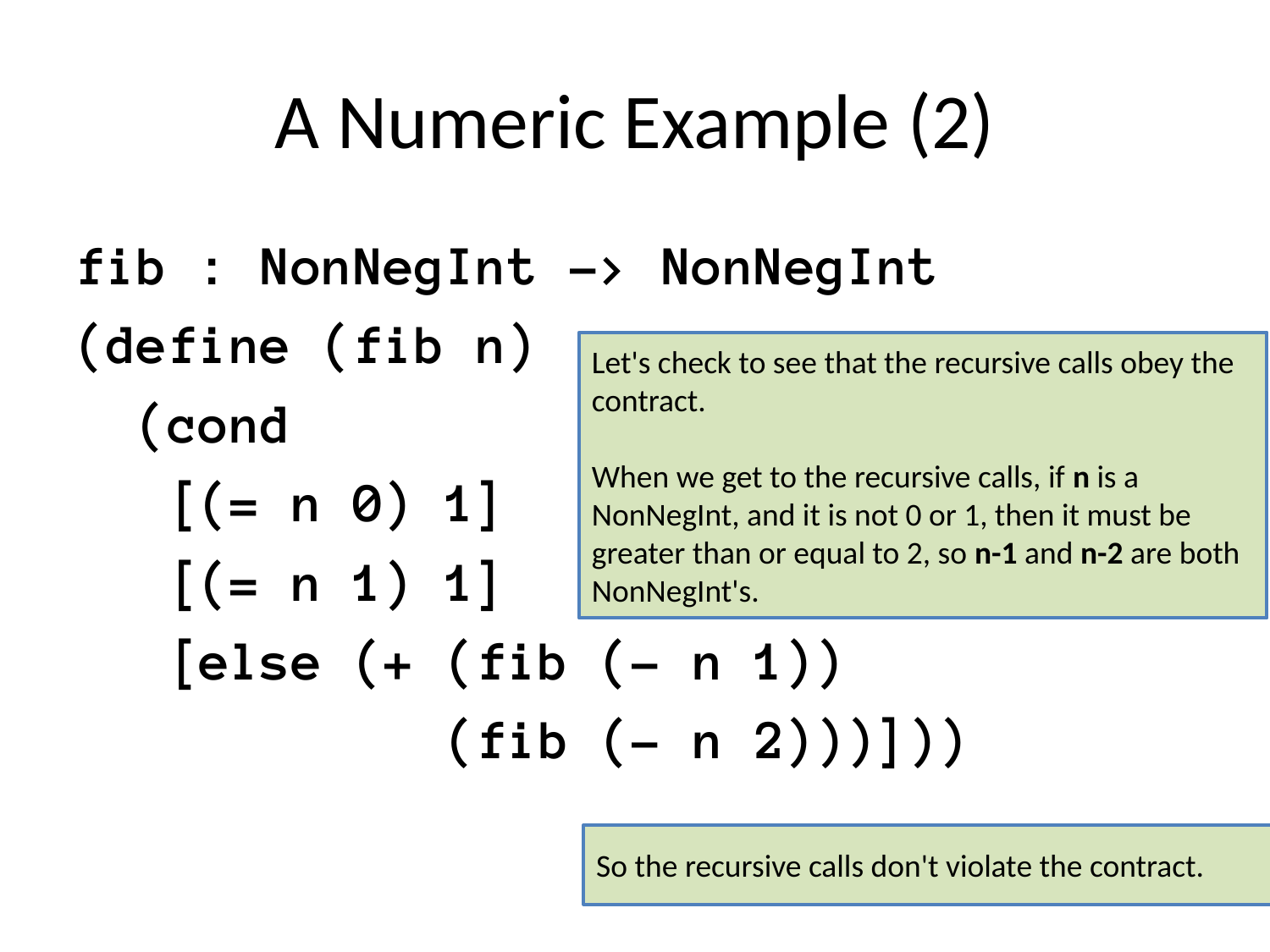

# A Numeric Example (2)
fib : NonNegInt -> NonNegInt
(define (fib n)
  (cond
   [(= n 0) 1]
   [(= n 1) 1]
   [else (+ (fib (- n 1))
            (fib (- n 2)))]))
Let's check to see that the recursive calls obey the contract.

When we get to the recursive calls, if n is a NonNegInt, and it is not 0 or 1, then it must be greater than or equal to 2, so n-1 and n-2 are both NonNegInt's.
So the recursive calls don't violate the contract.